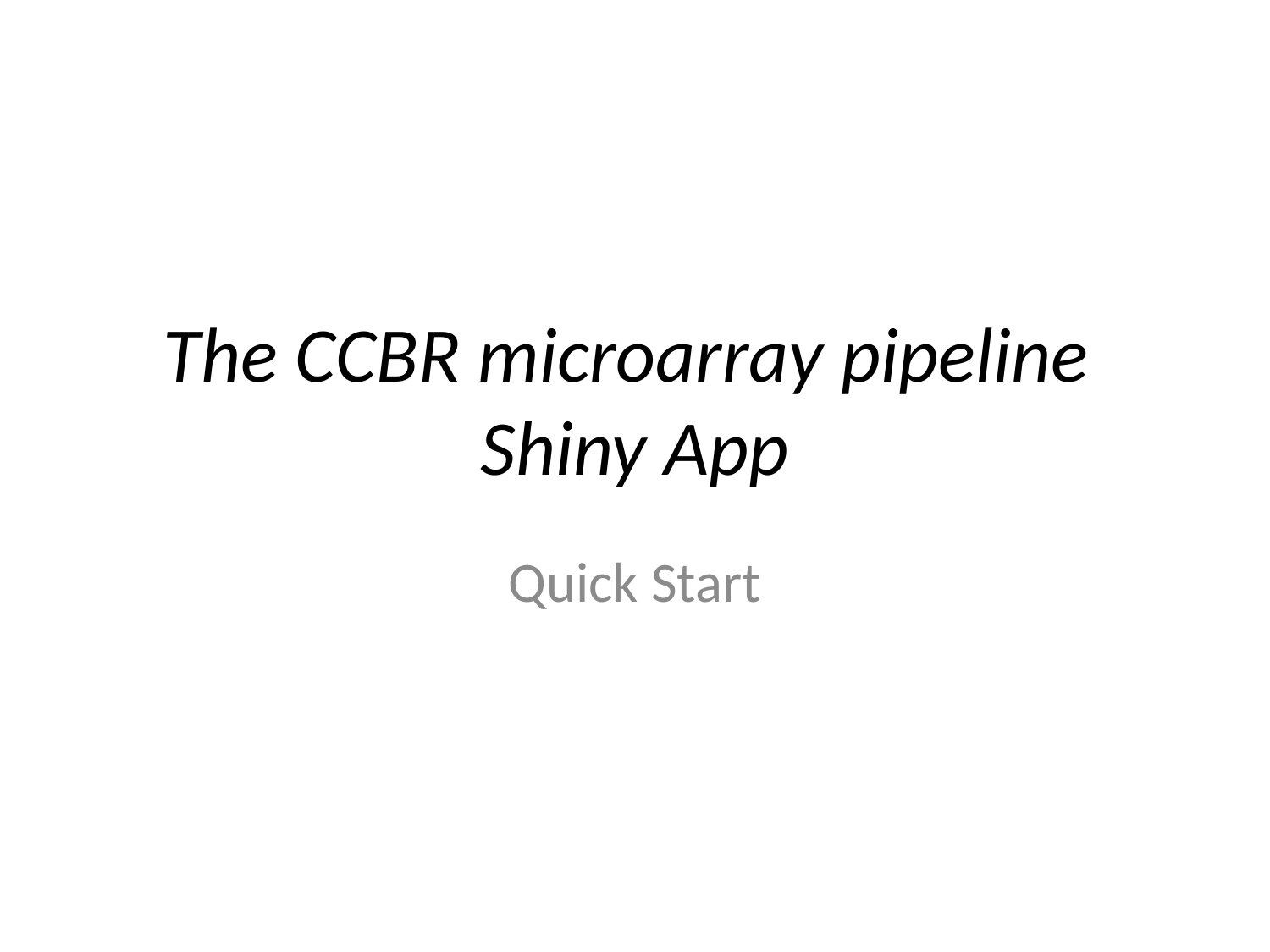

# The CCBR microarray pipeline Shiny App
Quick Start